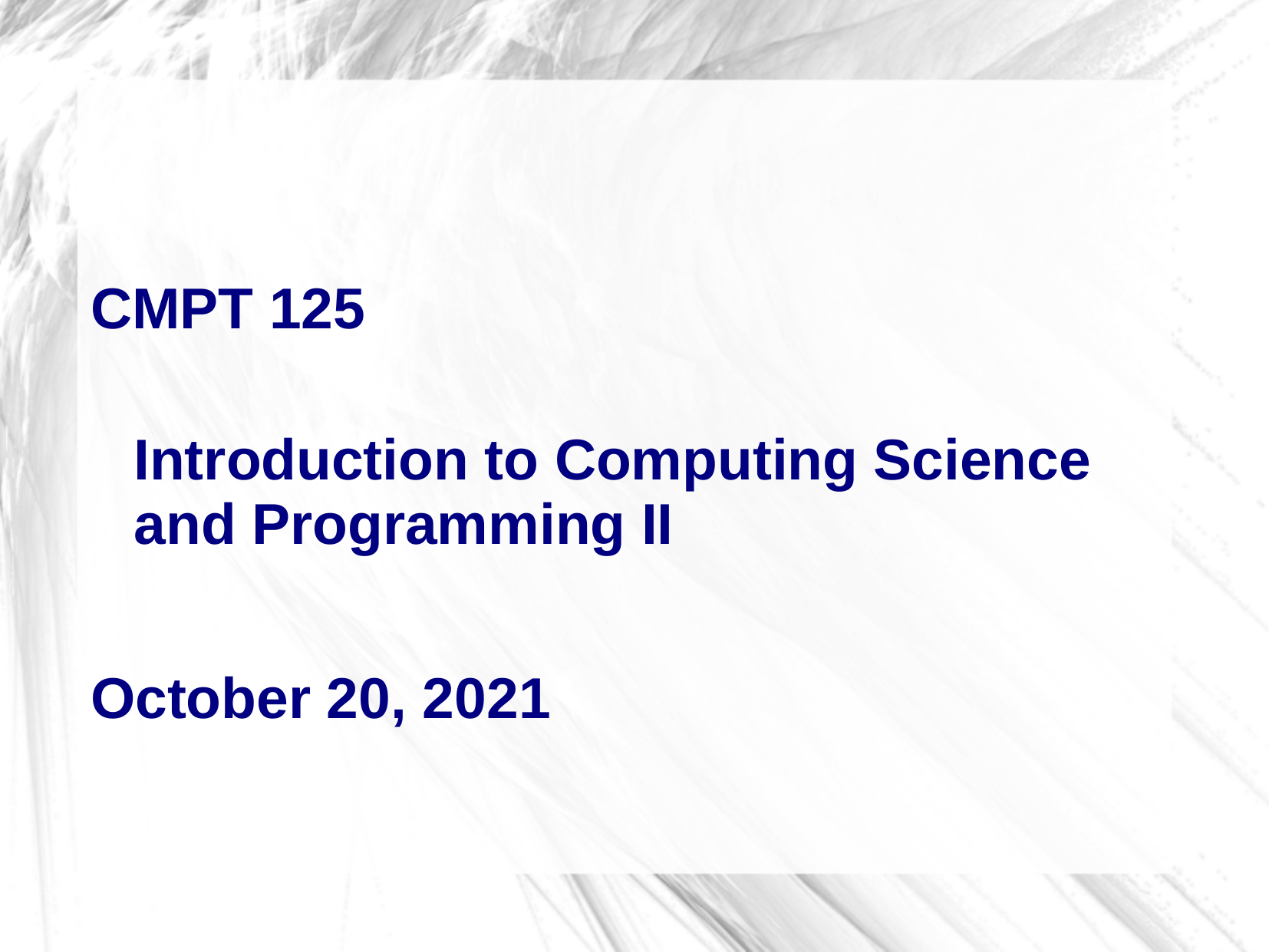

# CMPT 125
Introduction to Computing Science
and Programming II

October 20, 2021